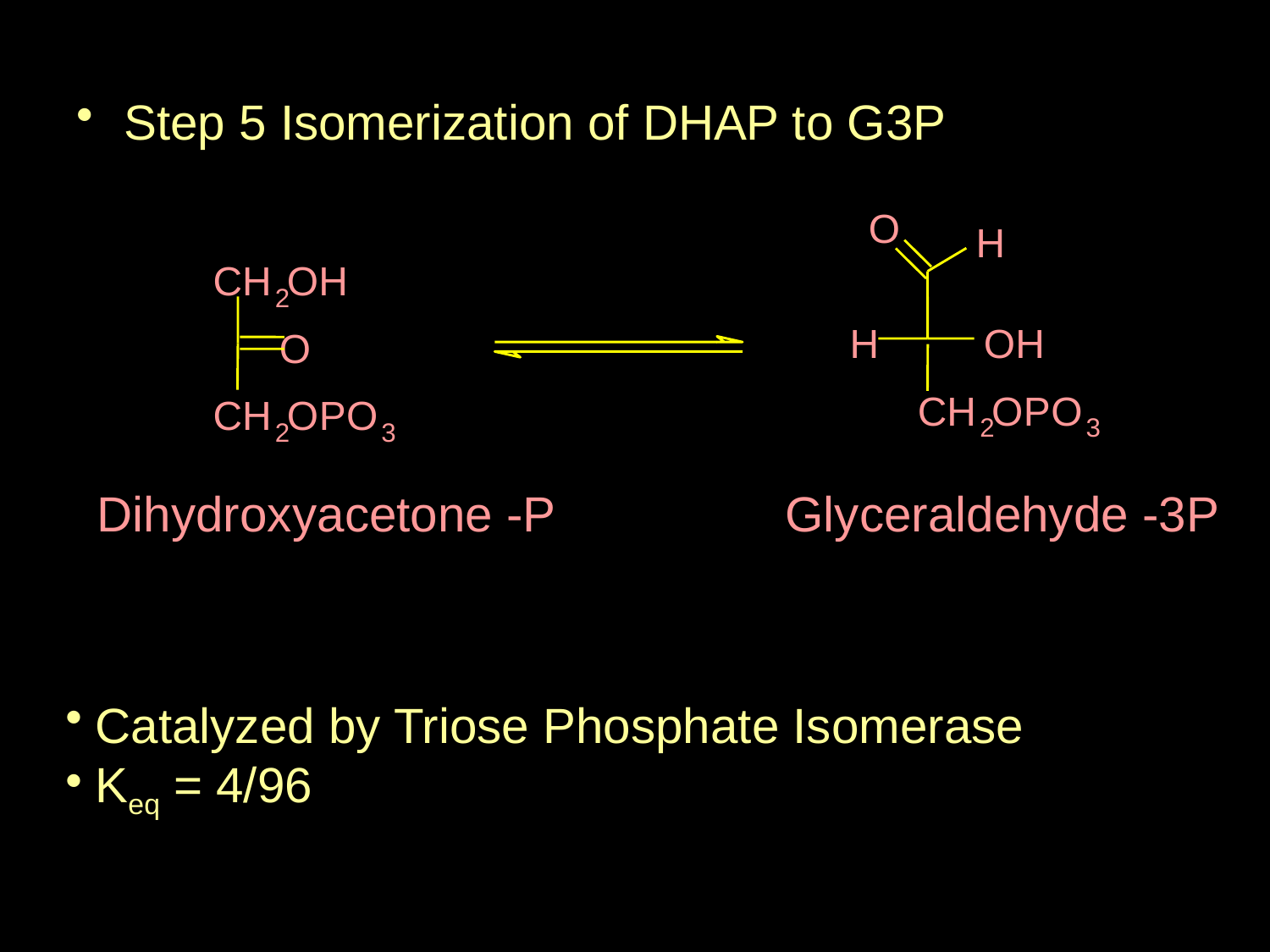

Step 5 Isomerization of DHAP to G3P
O
H

C
H
O
H

2

H
O
H
O

C
H
O
P
O
C
H
O
P
O
2
3
2
3
Dihydroxyacetone -P
Glyceraldehyde -3P

Catalyzed by Triose Phosphate Isomerase
Keq = 4/96